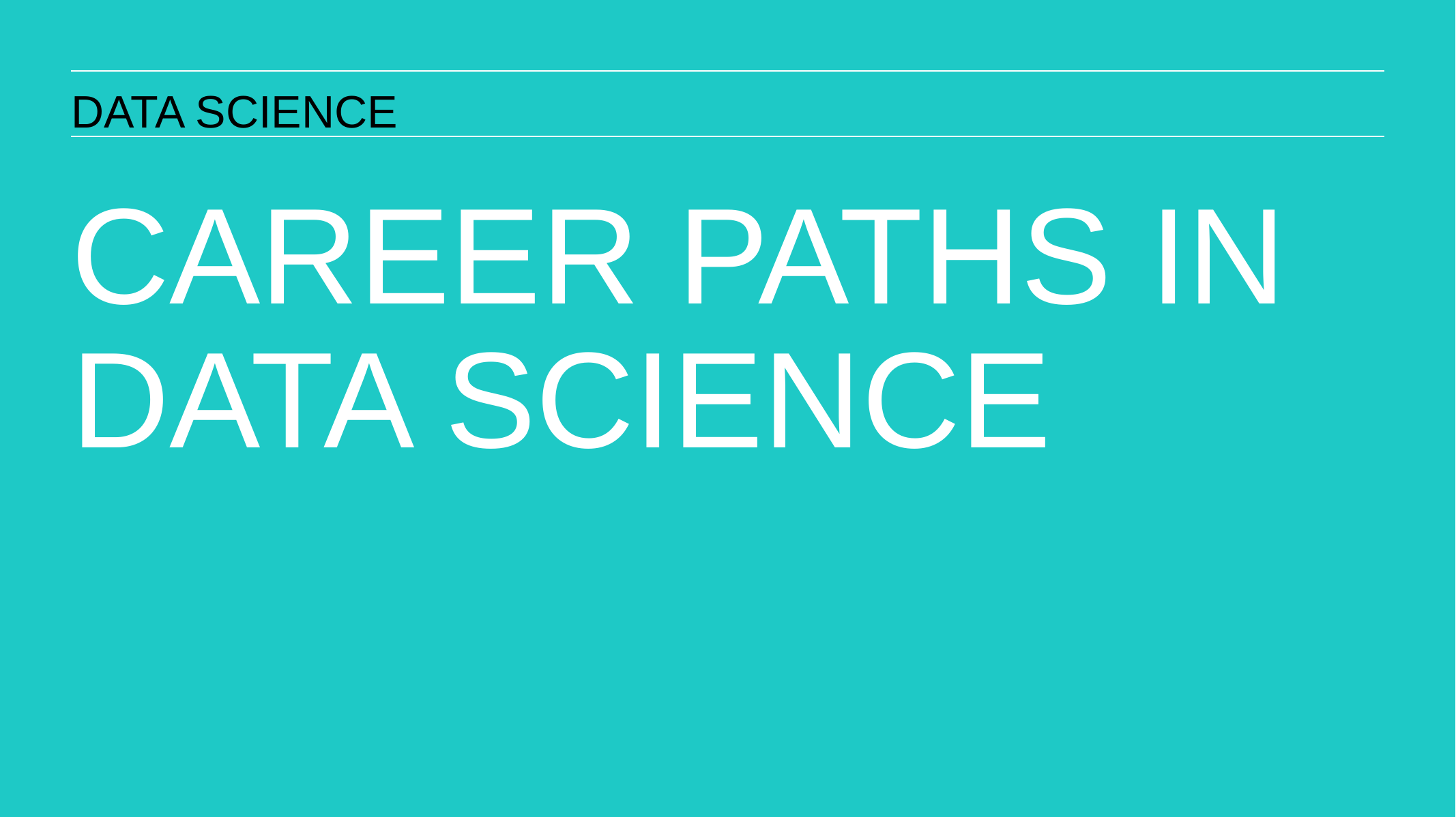

DATA SCIENCE

CAREER PATHS IN DATA SCIENCE